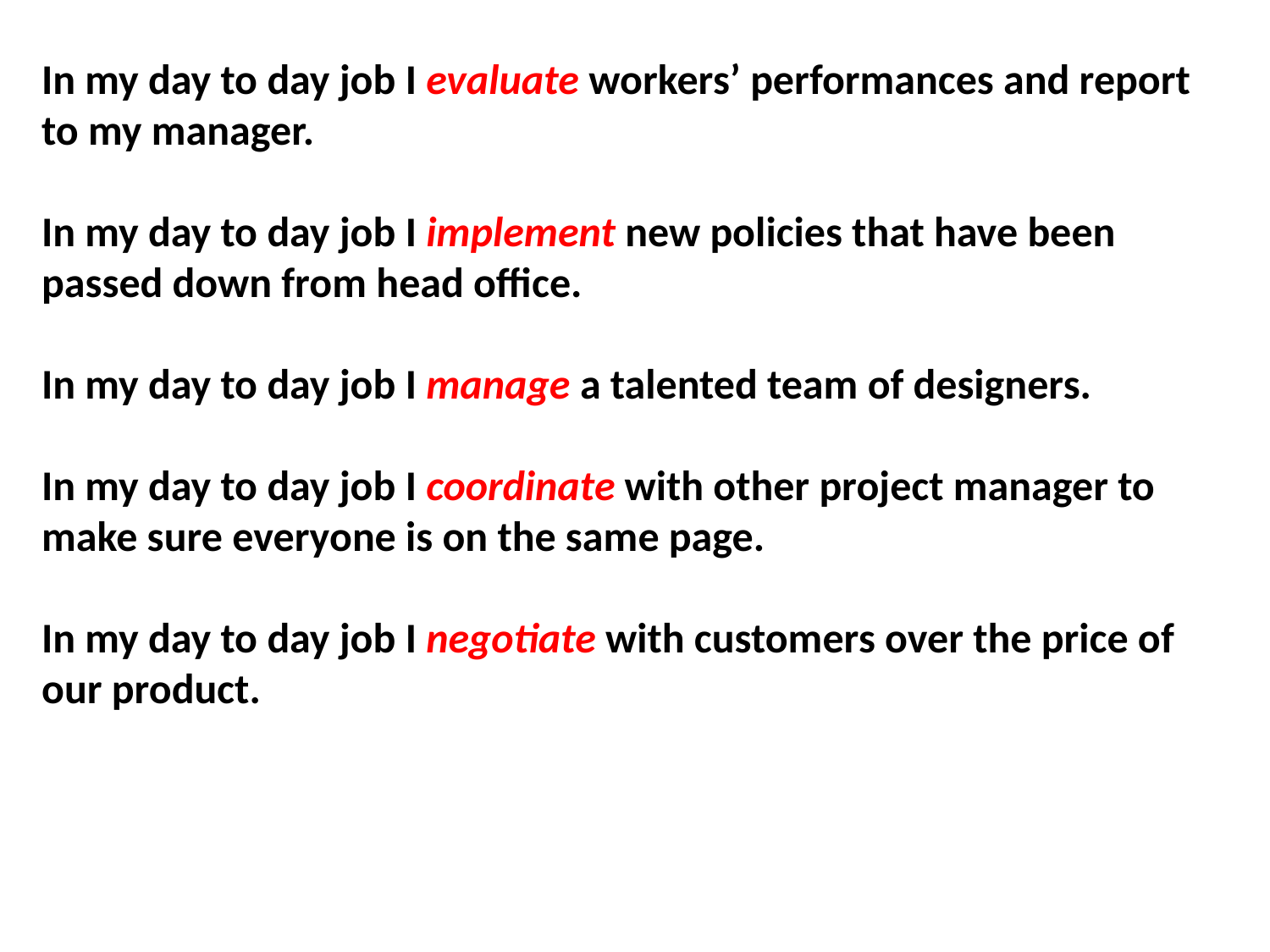

In my day to day job I evaluate workers’ performances and report to my manager.

In my day to day job I implement new policies that have been passed down from head office.

In my day to day job I manage a talented team of designers.

In my day to day job I coordinate with other project manager to make sure everyone is on the same page.

In my day to day job I negotiate with customers over the price of our product.